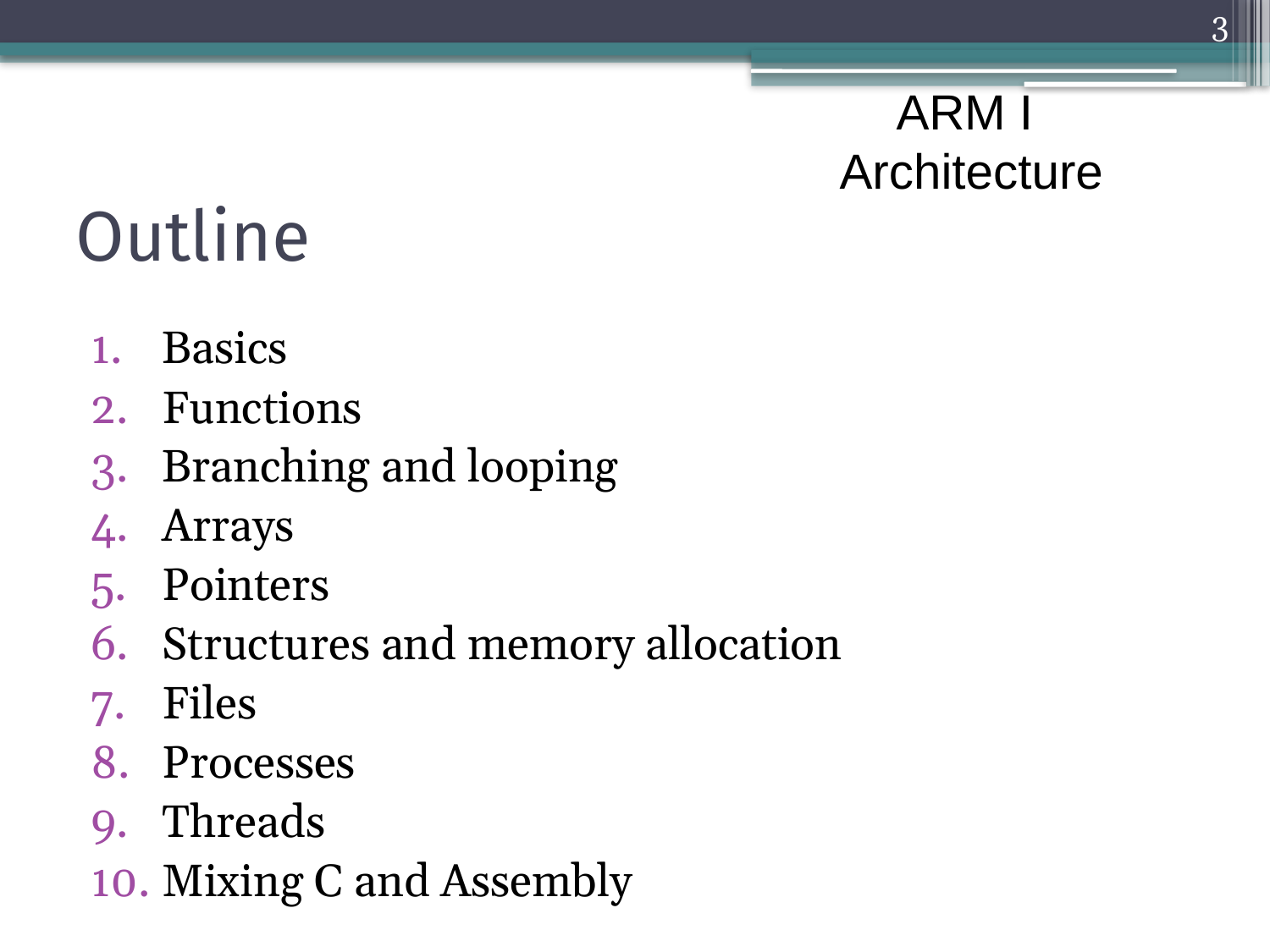

3
ARM I
Architecture
# Outline
Basics
Functions
Branching and looping
Arrays
Pointers
Structures and memory allocation
Files
Processes
Threads
Mixing C and Assembly